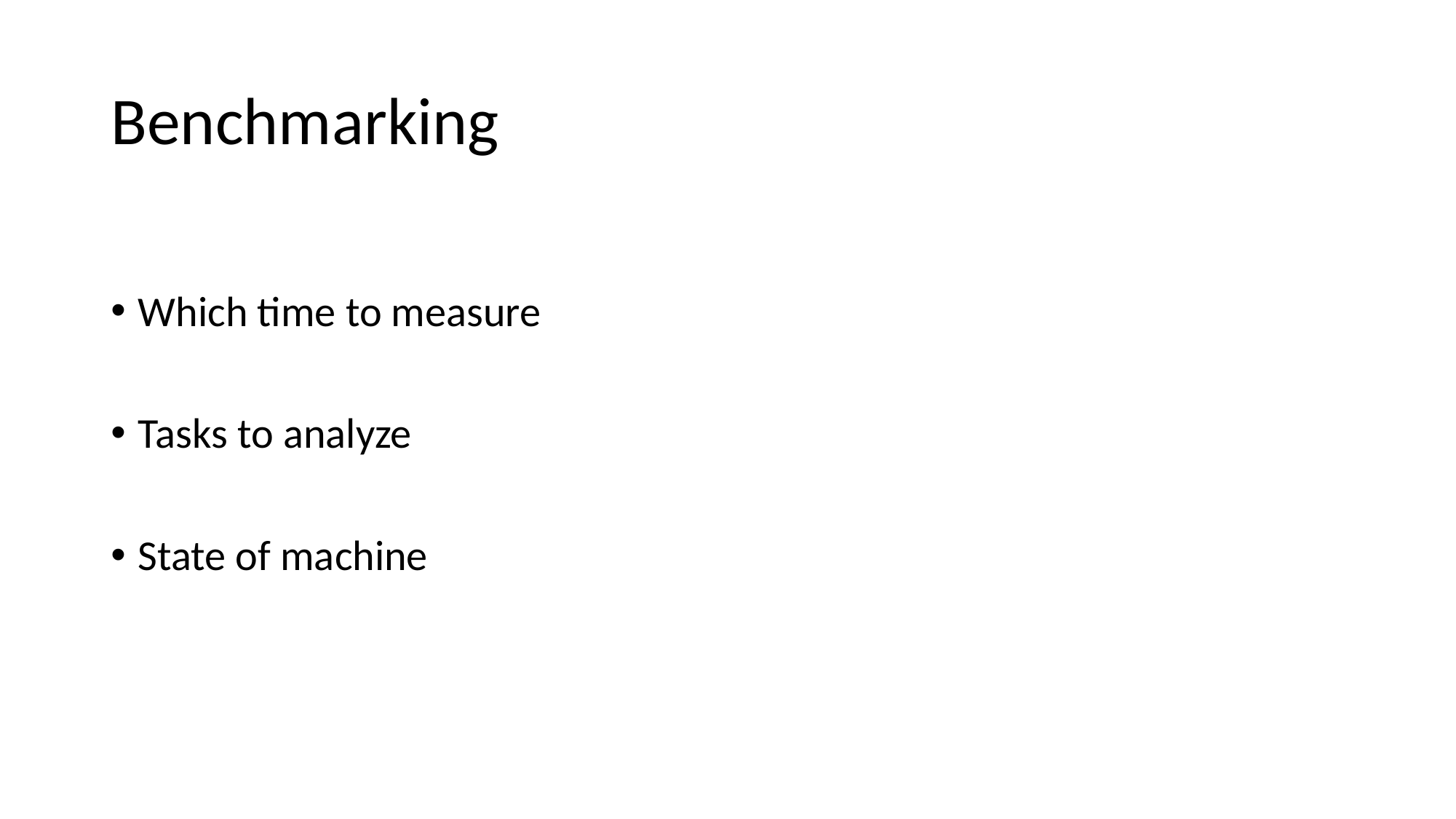

# Benchmarking

Which time to measure

Tasks to analyze

State of machine